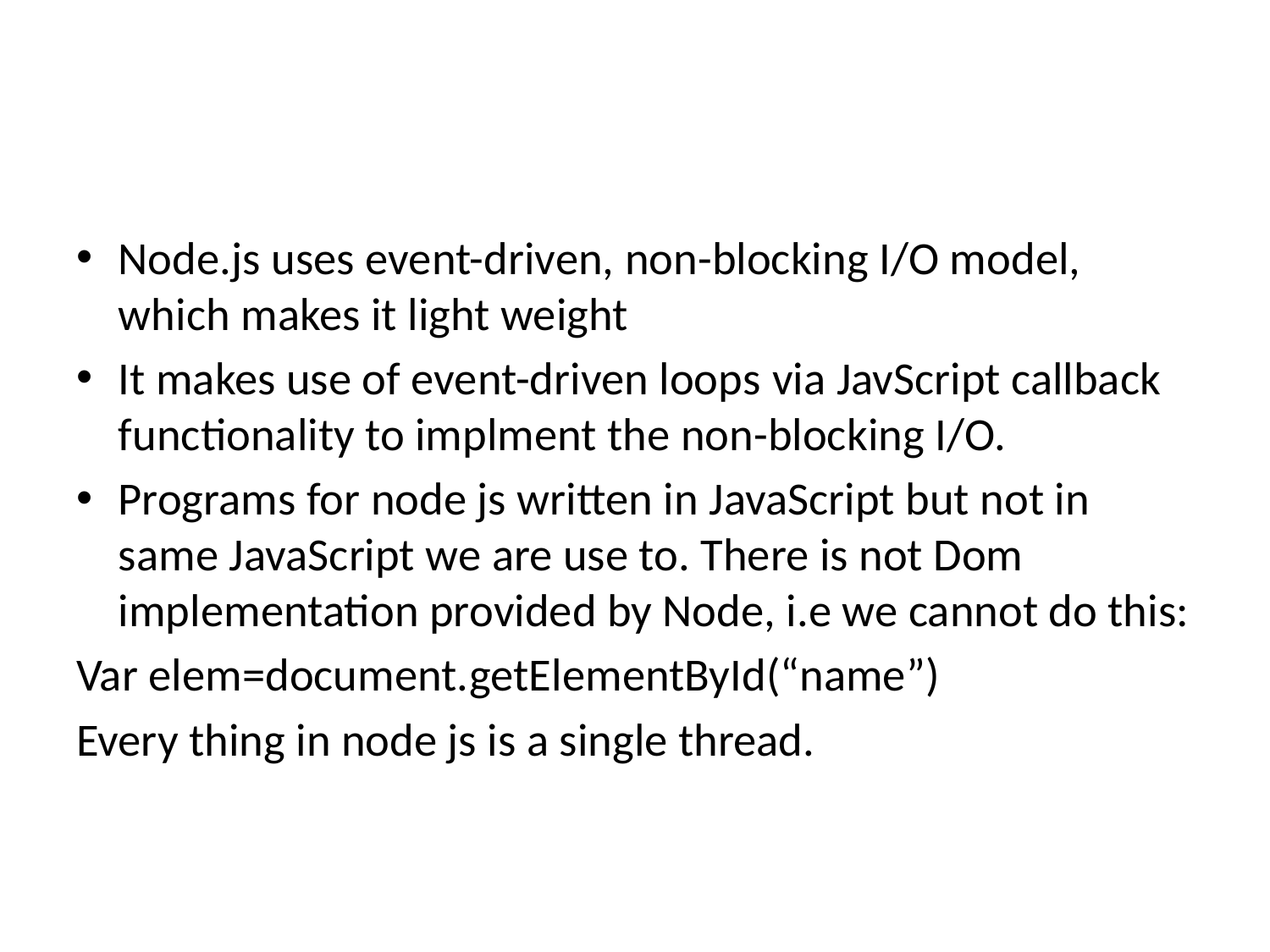

# What is Node.js?
Node.js uses event-driven, non-blocking I/O model, which makes it light weight
It makes use of event-driven loops via JavScript callback functionality to implment the non-blocking I/O.
Programs for node js written in JavaScript but not in same JavaScript we are use to. There is not Dom implementation provided by Node, i.e we cannot do this:
Var elem=document.getElementById(“name”)
Every thing in node js is a single thread.